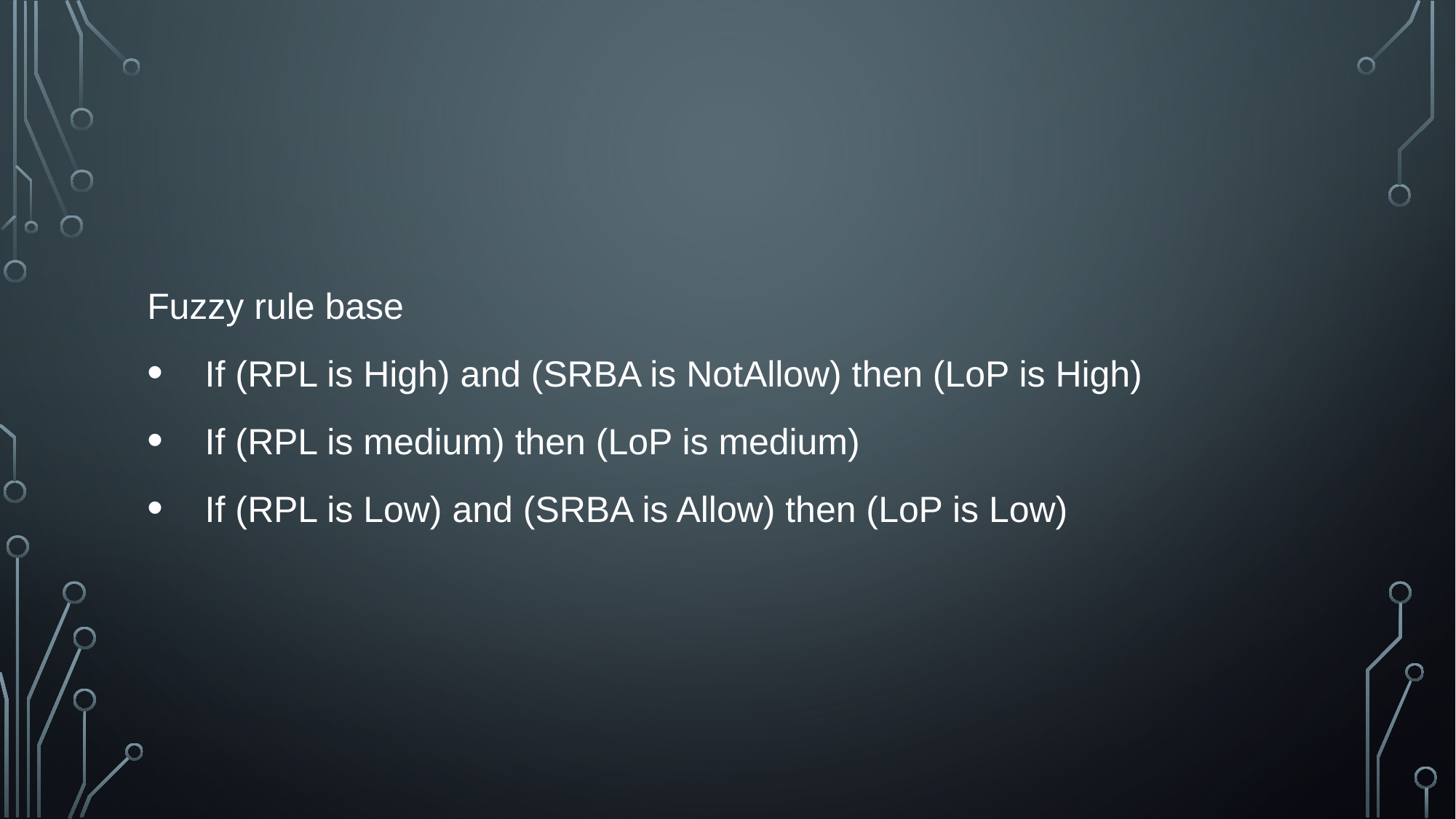

Fuzzy rule base
   If (RPL is High) and (SRBA is NotAllow) then (LoP is High)
   If (RPL is medium) then (LoP is medium)
   If (RPL is Low) and (SRBA is Allow) then (LoP is Low)